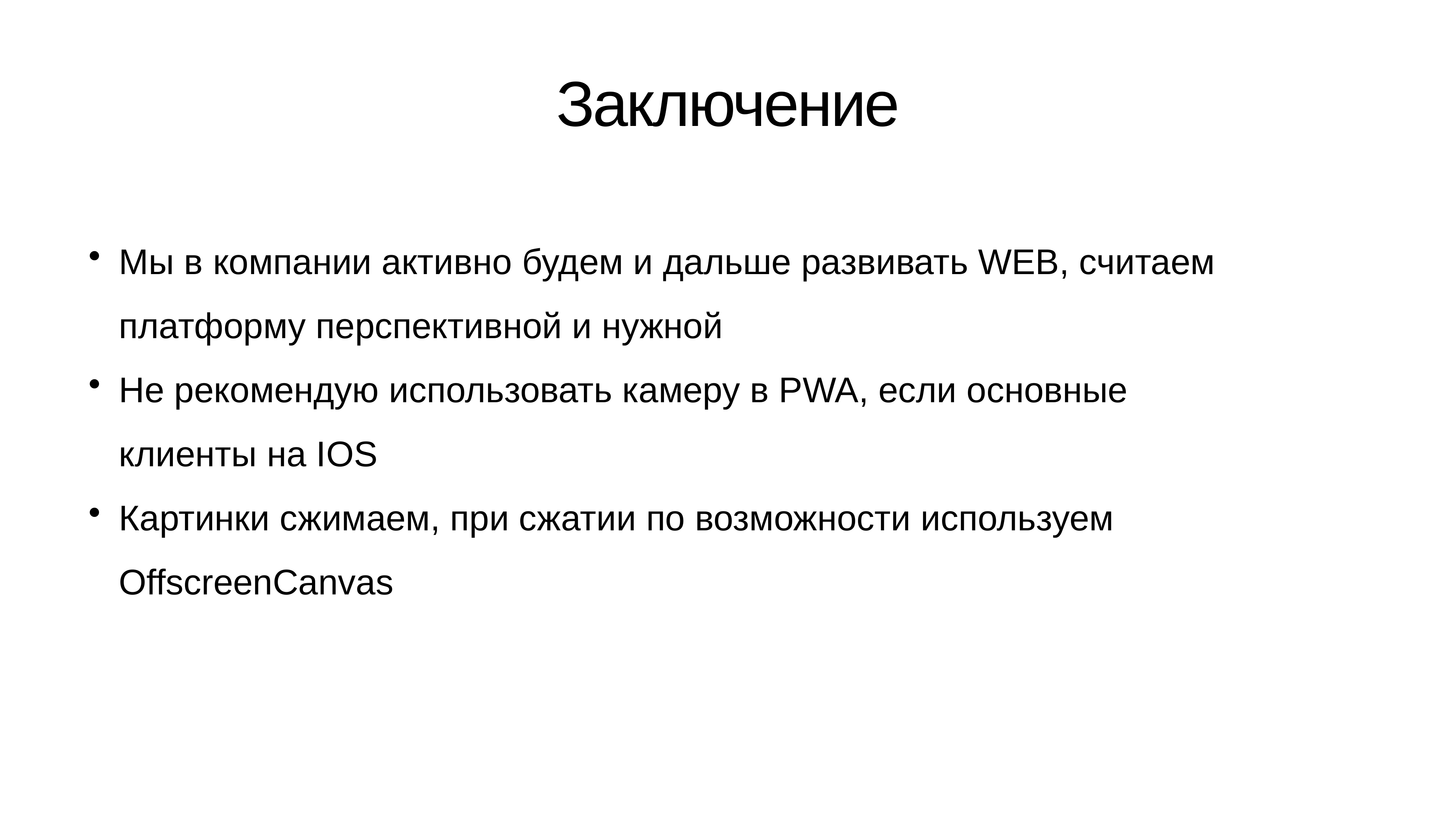

# Заключение
Мы в компании активно будем и дальше развивать WEB, считаем платформу перспективной и нужной
Не рекомендую использовать камеру в PWA, если основные клиенты на IOS
Картинки сжимаем, при сжатии по возможности используем OffscreenCanvas